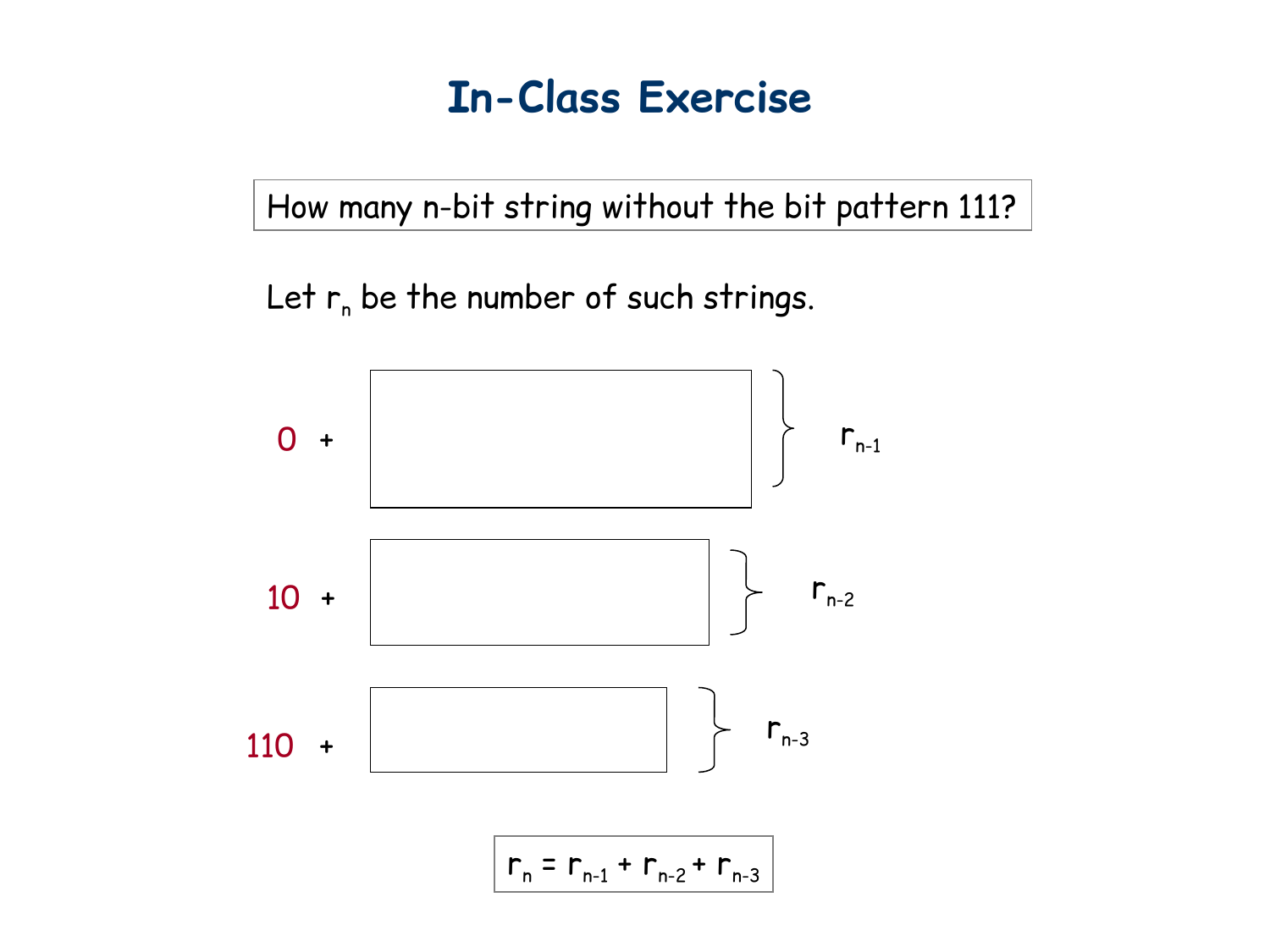

In-Class Exercise
How many n-bit string without the bit pattern 111?
Let rn be the number of such strings.

rn-1
0
+

rn-2
10
+

rn-3
110
+
rn = rn-1 + rn-2 + rn-3